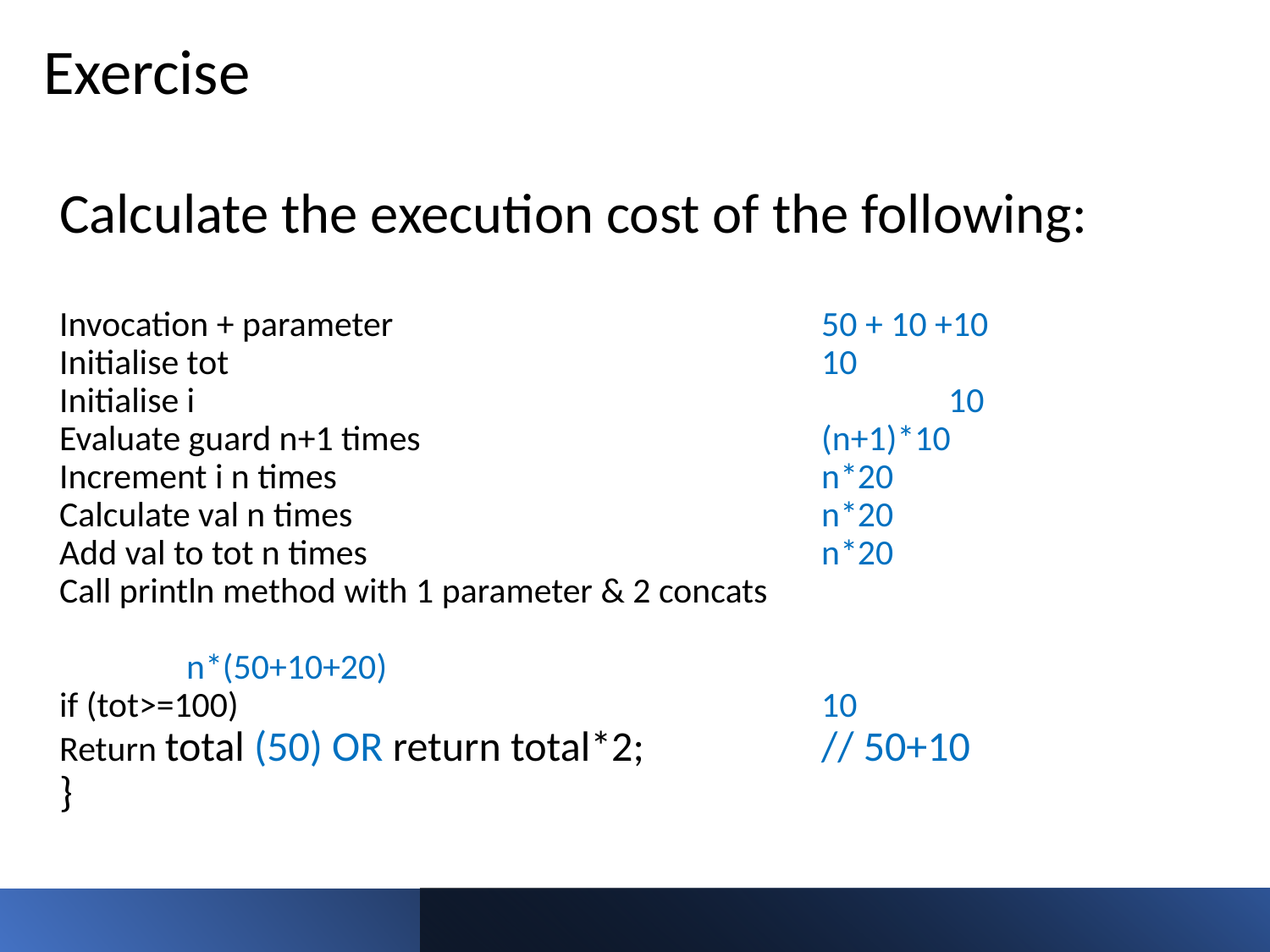

# Exercise
Calculate the execution cost of the following:

Invocation + parameter				50 + 10 +10
Initialise tot					10
Initialise i						10
Evaluate guard n+1 times				(n+1)*10
Increment i n times				n*20
Calculate val n times				n*20
Add val to tot n times				n*20
Call println method with 1 parameter & 2 concats
									n*(50+10+20)
if (tot>=100)					10
Return total (50) OR return total*2;		// 50+10
}